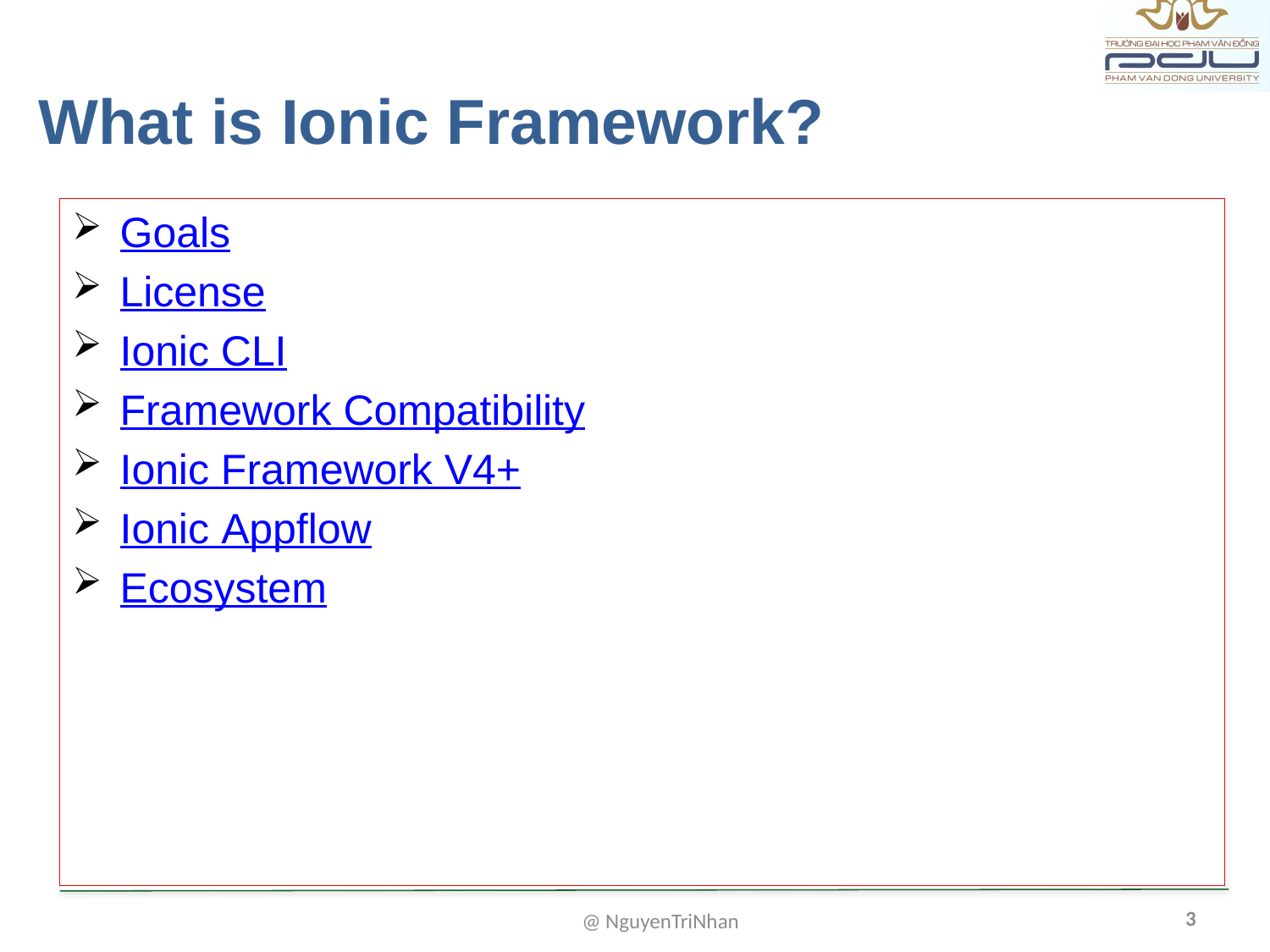

# What is Ionic Framework?
Goals
License
Ionic CLI
Framework Compatibility
Ionic Framework V4+
Ionic Appflow
Ecosystem

3
@ NguyenTriNhan